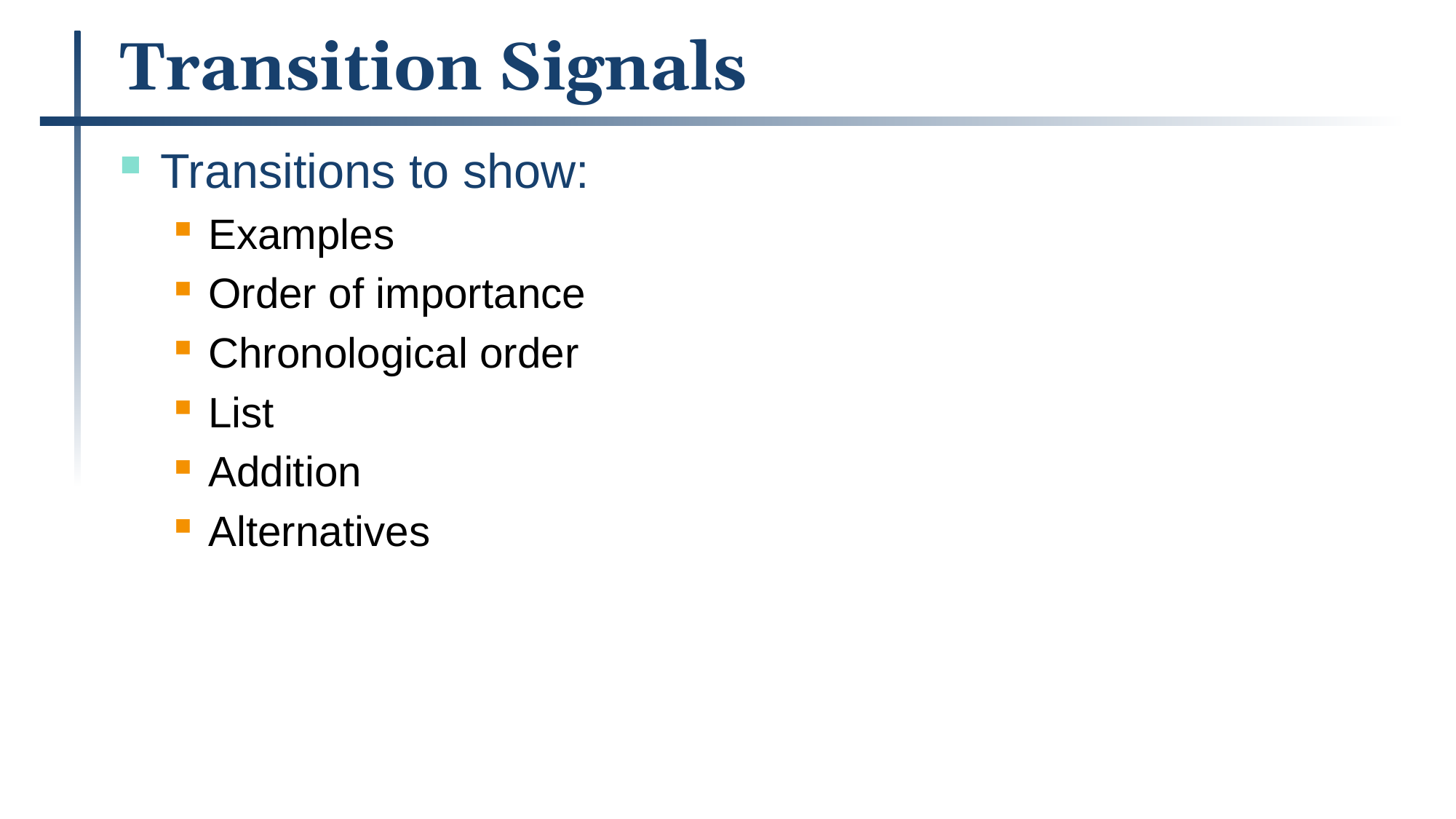

# Transition Signals
Transitions to show:
Examples
Order of importance
Chronological order
List
Addition
Alternatives